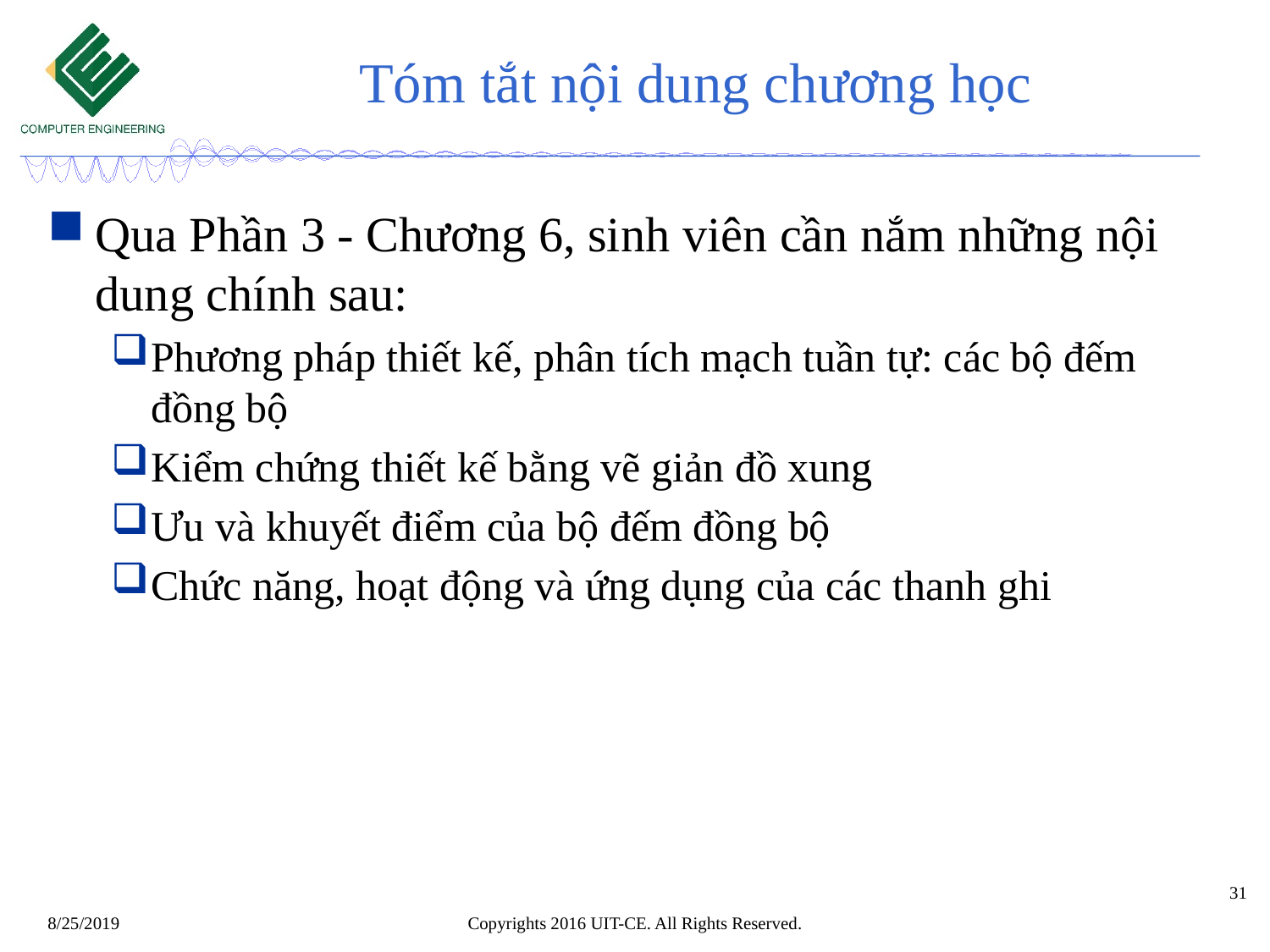

# Tóm tắt nội dung chương học
Qua Phần 3 - Chương 6, sinh viên cần nắm những nội dung chính sau:
Phương pháp thiết kế, phân tích mạch tuần tự: các bộ đếm đồng bộ
Kiểm chứng thiết kế bằng vẽ giản đồ xung
Ưu và khuyết điểm của bộ đếm đồng bộ
Chức năng, hoạt động và ứng dụng của các thanh ghi

31
Copyrights 2016 UIT-CE. All Rights Reserved.
8/25/2019